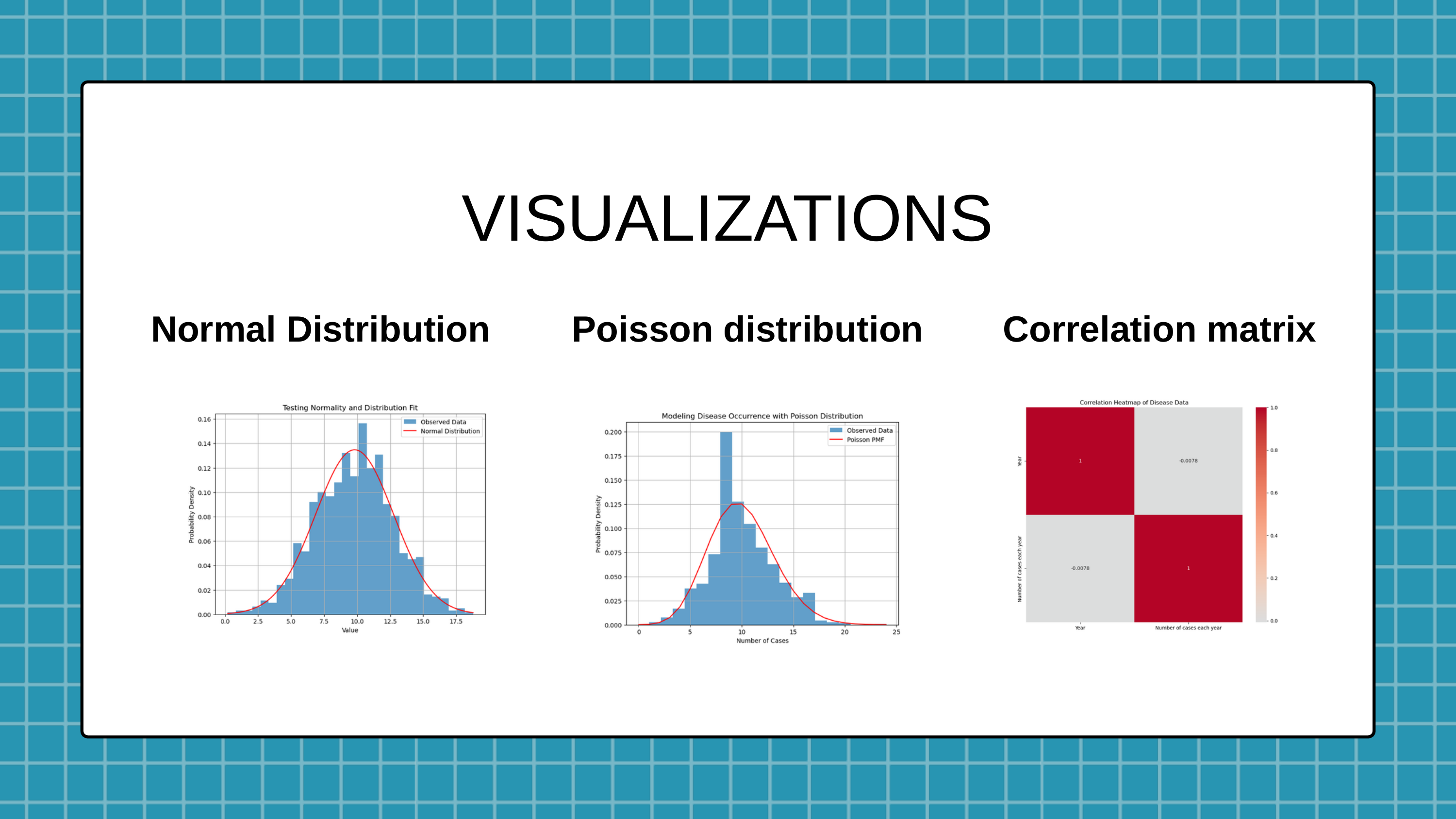

VISUALIZATIONS
Normal Distribution
Poisson distribution
Correlation matrix